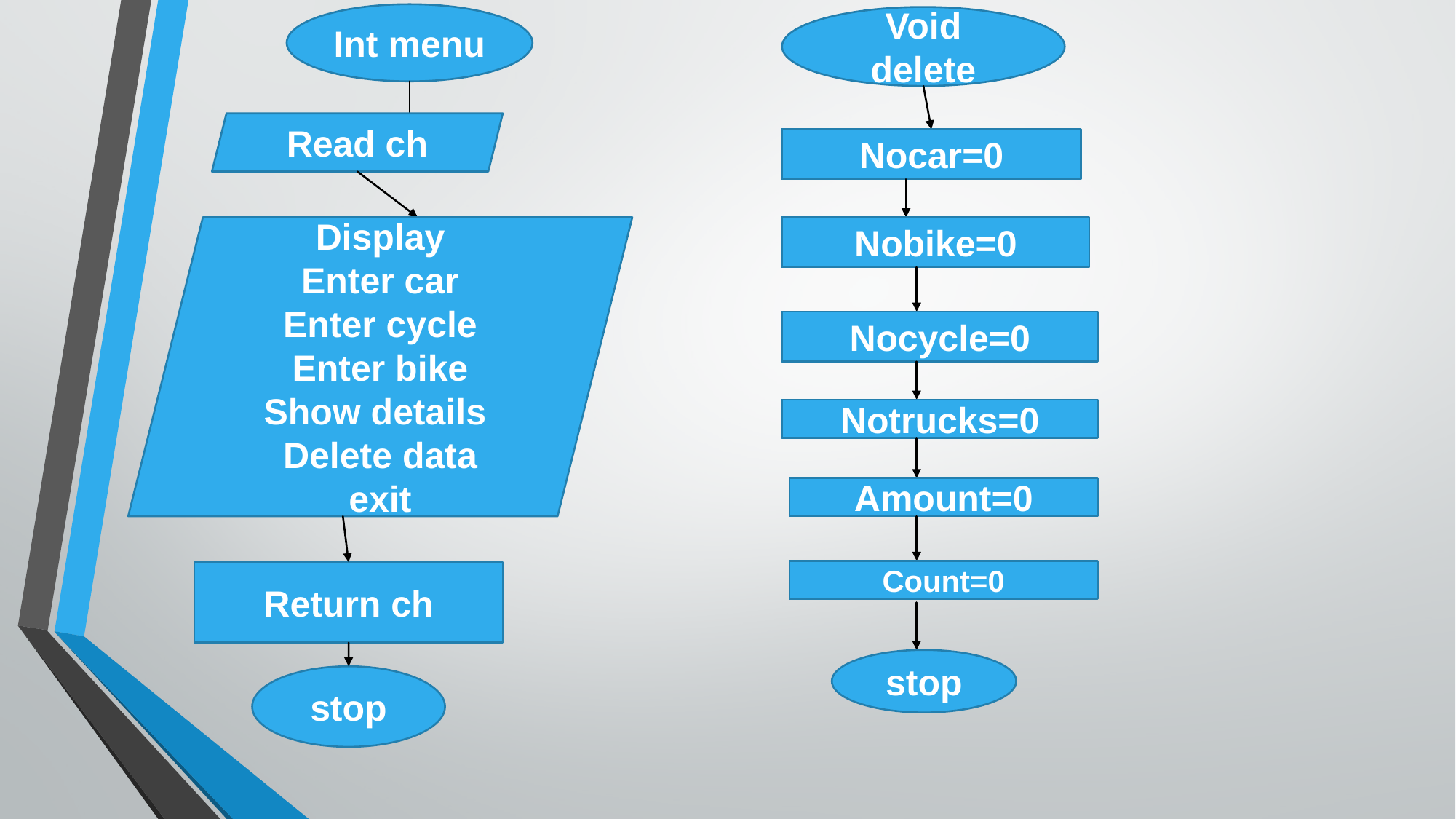

Int menu
Void delete
Read ch
Nocar=0
Display
Enter car
Enter cycle
Enter bike
Show details
Delete data
exit
Nobike=0
Nocycle=0
Notrucks=0
Amount=0
Count=0
Return ch
stop
stop